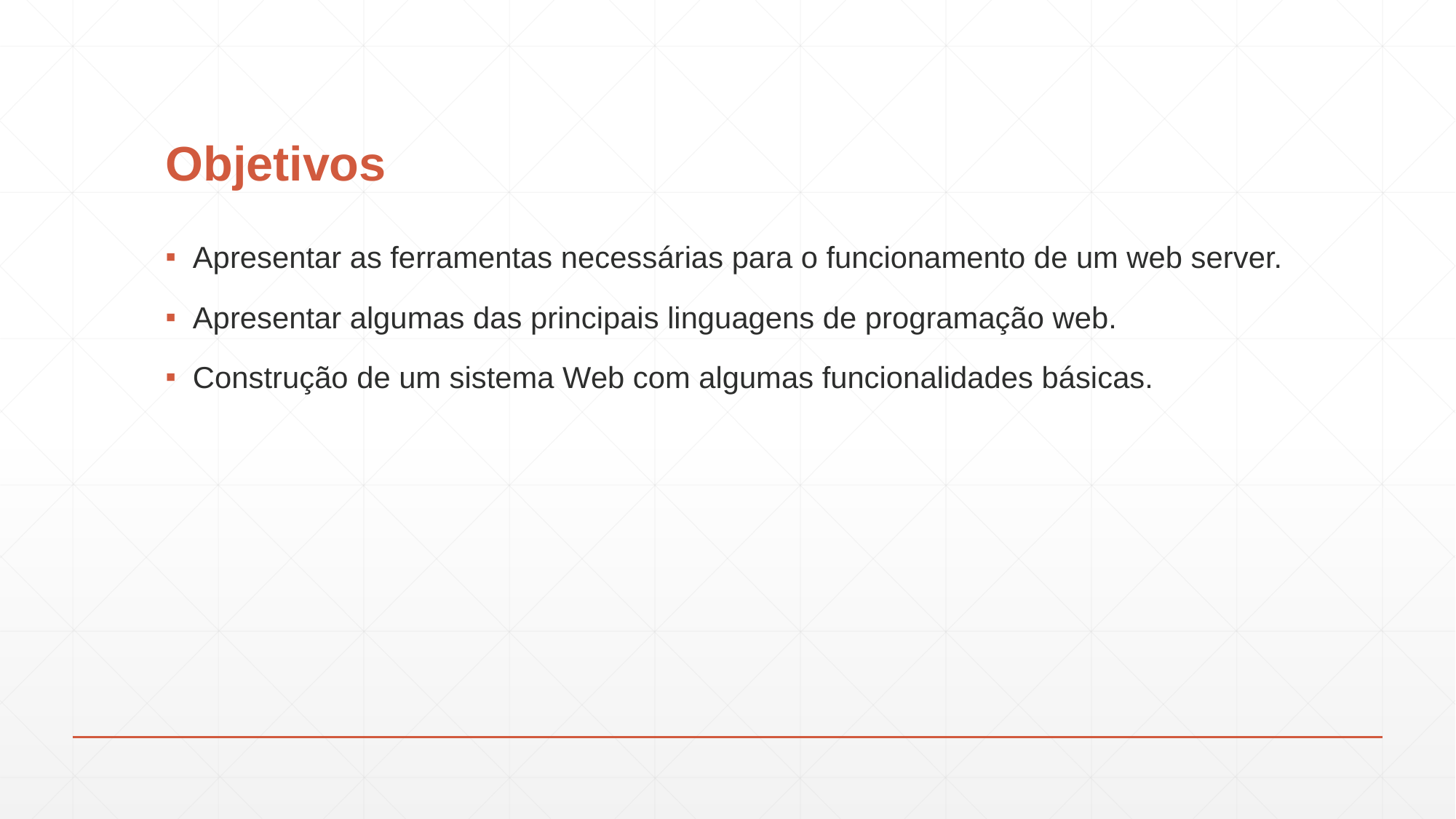

# Objetivos
Apresentar as ferramentas necessárias para o funcionamento de um web server.
Apresentar algumas das principais linguagens de programação web.
Construção de um sistema Web com algumas funcionalidades básicas.